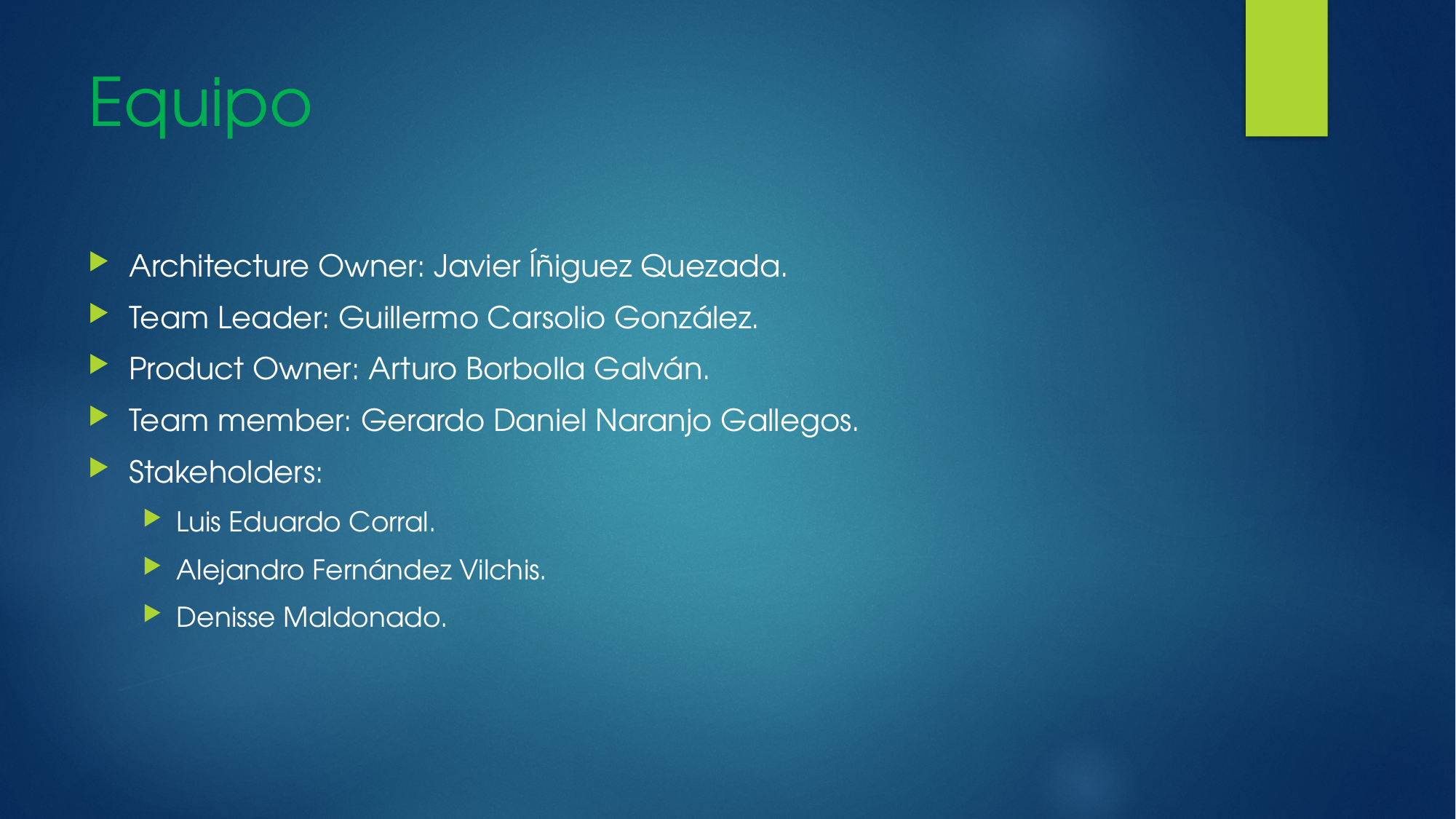

# Equipo
Architecture Owner: Javier Íñiguez Quezada.
Team Leader: Guillermo Carsolio González.
Product Owner: Arturo Borbolla Galván.
Team member: Gerardo Daniel Naranjo Gallegos.
Stakeholders:
Luis Eduardo Corral.
Alejandro Fernández Vilchis.
Denisse Maldonado.